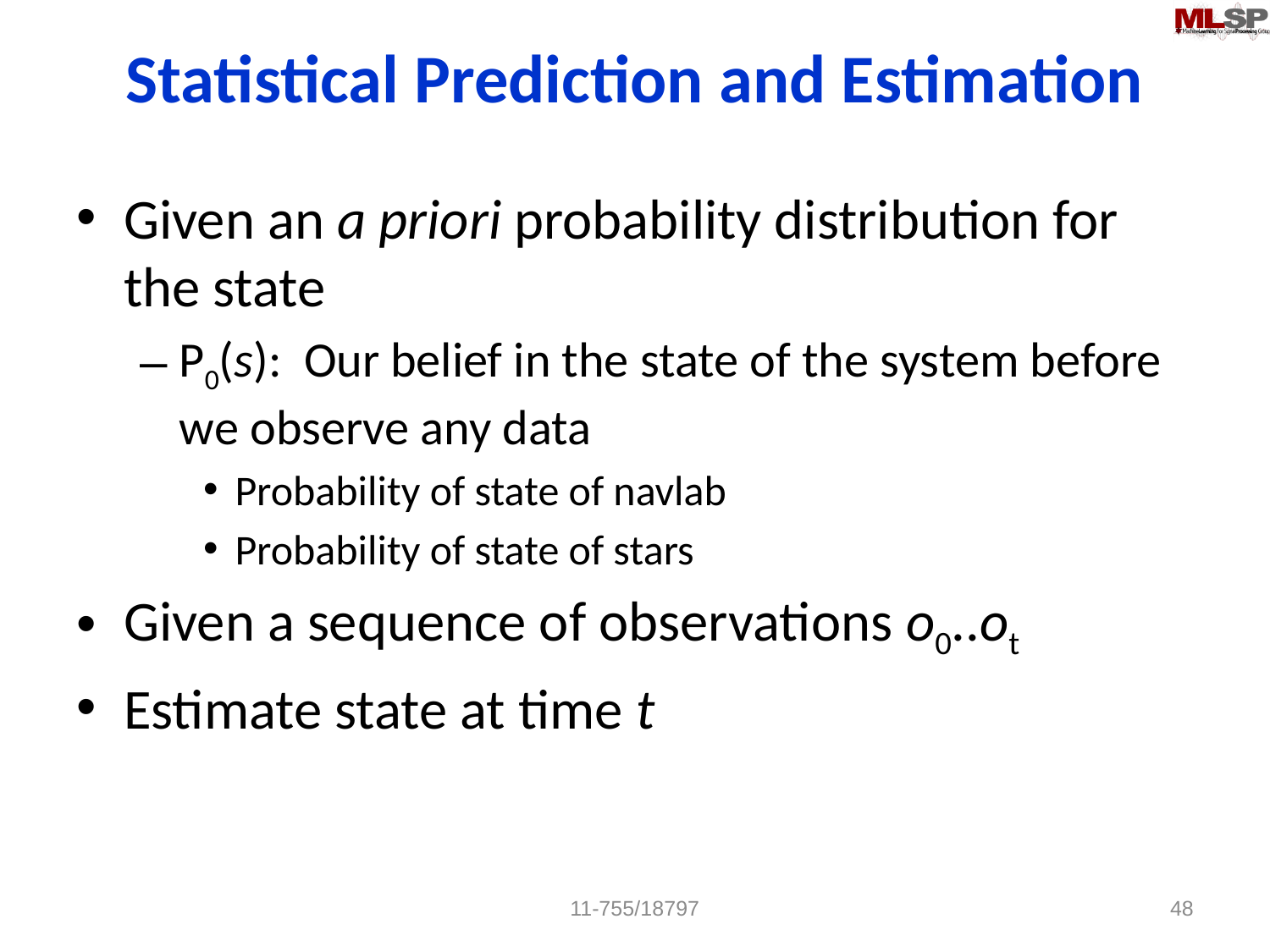

# Statistical Prediction and Estimation
Given an a priori probability distribution for the state
P0(s):  Our belief in the state of the system before we observe any data
Probability of state of navlab
Probability of state of stars
Given a sequence of observations o0..ot
Estimate state at time t
11-755/18797
48